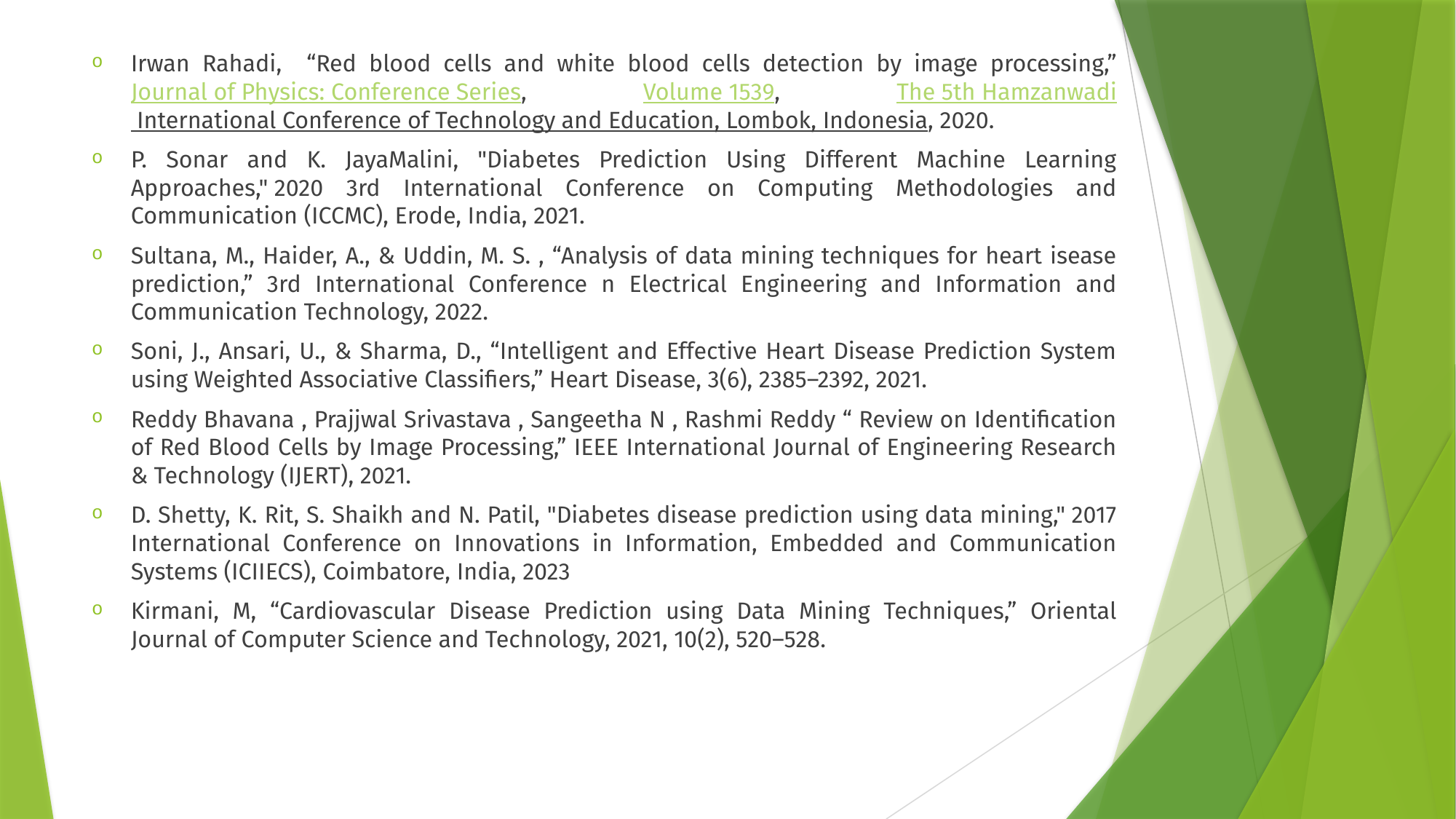

Irwan Rahadi,  “Red blood cells and white blood cells detection by image processing,” Journal of Physics: Conference Series, Volume 1539, The 5th Hamzanwadi International Conference of Technology and Education, Lombok, Indonesia, 2020.
P. Sonar and K. JayaMalini, "Diabetes Prediction Using Different Machine Learning Approaches," 2020 3rd International Conference on Computing Methodologies and Communication (ICCMC), Erode, India, 2021.
Sultana, M., Haider, A., & Uddin, M. S. , “Analysis of data mining techniques for heart isease prediction,” 3rd International Conference n Electrical Engineering and Information and Communication Technology, 2022.
Soni, J., Ansari, U., & Sharma, D., “Intelligent and Effective Heart Disease Prediction System using Weighted Associative Classifiers,” Heart Disease, 3(6), 2385–2392, 2021.
Reddy Bhavana , Prajjwal Srivastava , Sangeetha N , Rashmi Reddy “ Review on Identification of Red Blood Cells by Image Processing,” IEEE International Journal of Engineering Research & Technology (IJERT), 2021.
D. Shetty, K. Rit, S. Shaikh and N. Patil, "Diabetes disease prediction using data mining," 2017 International Conference on Innovations in Information, Embedded and Communication Systems (ICIIECS), Coimbatore, India, 2023
Kirmani, M, “Cardiovascular Disease Prediction using Data Mining Techniques,” Oriental Journal of Computer Science and Technology, 2021, 10(2), 520–528.